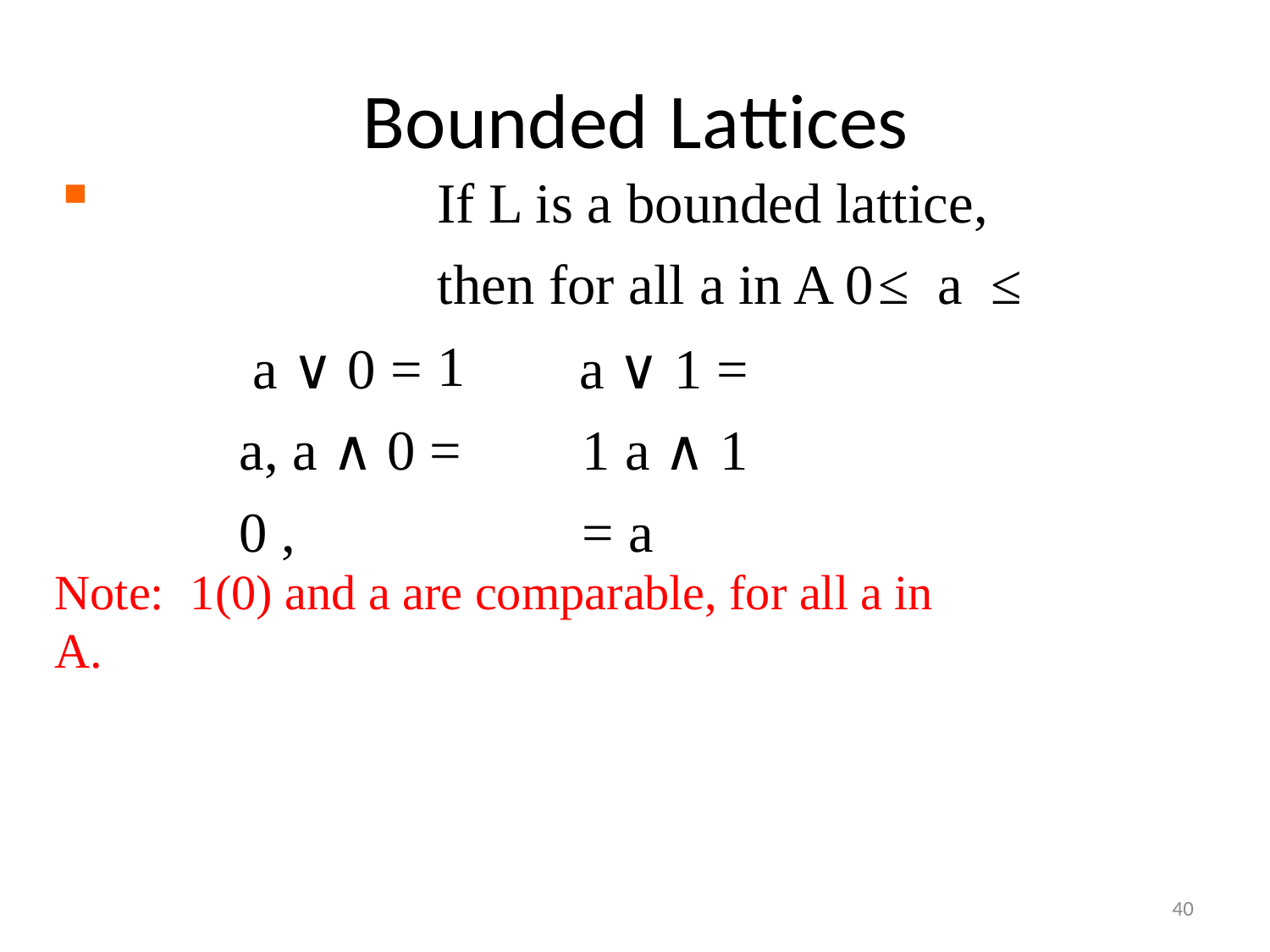

# Bounded Lattices
If L is a bounded lattice, then for all a in A 0	≤	a	≤	1
a ∨ 0 = a, a ∧ 0 = 0 ,
a ∨ 1 = 1 a ∧ 1 = a
Note:	1(0) and a are comparable, for all a in A.
40